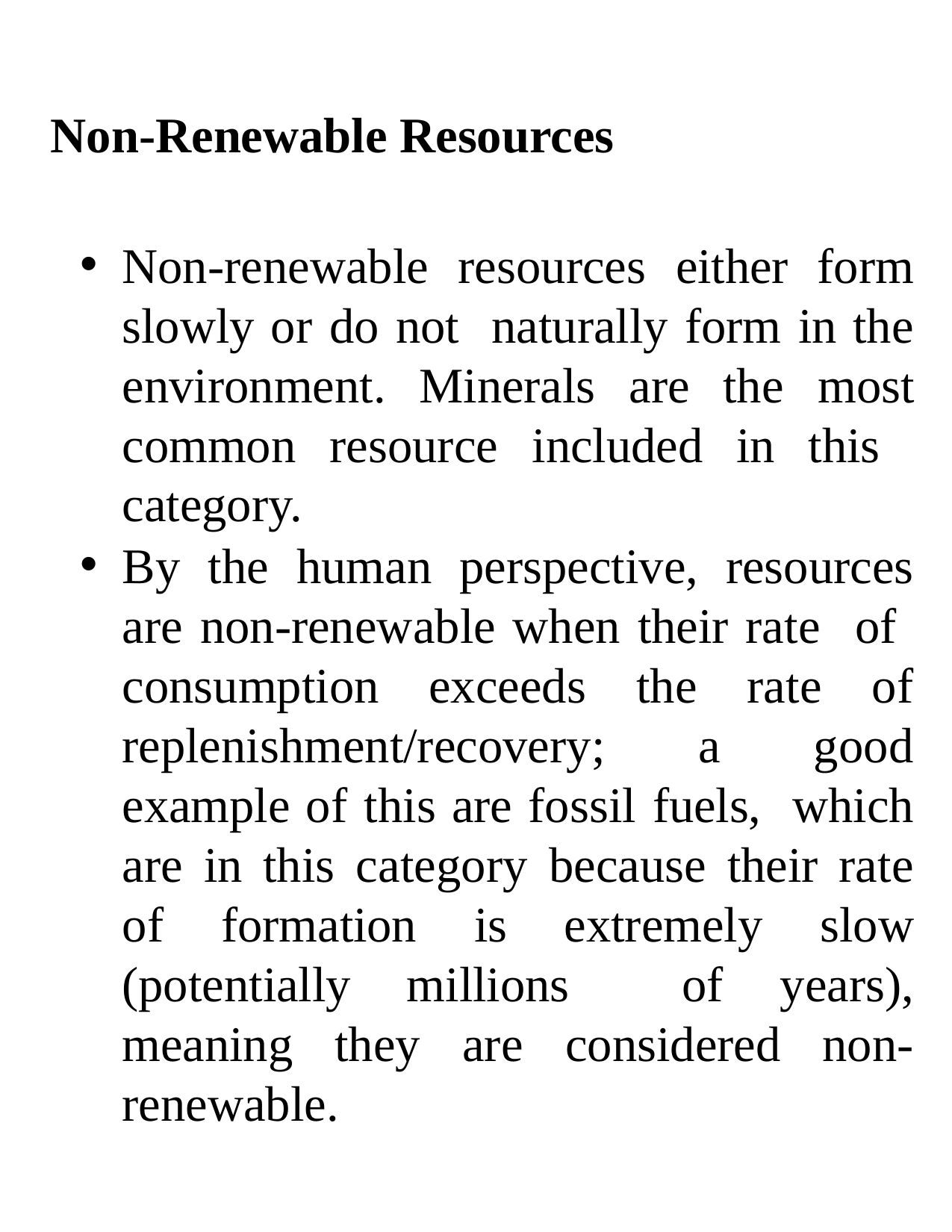

# Non-Renewable Resources
Non-renewable resources either form slowly or do not  naturally form in the environment. Minerals are the most common resource included in this  category.
By the human perspective, resources are non-renewable when their rate  of  consumption exceeds the rate of replenishment/recovery; a good example of this are fossil fuels,  which are in this category because their rate of formation is extremely slow (potentially millions  of years), meaning they are considered non-renewable.